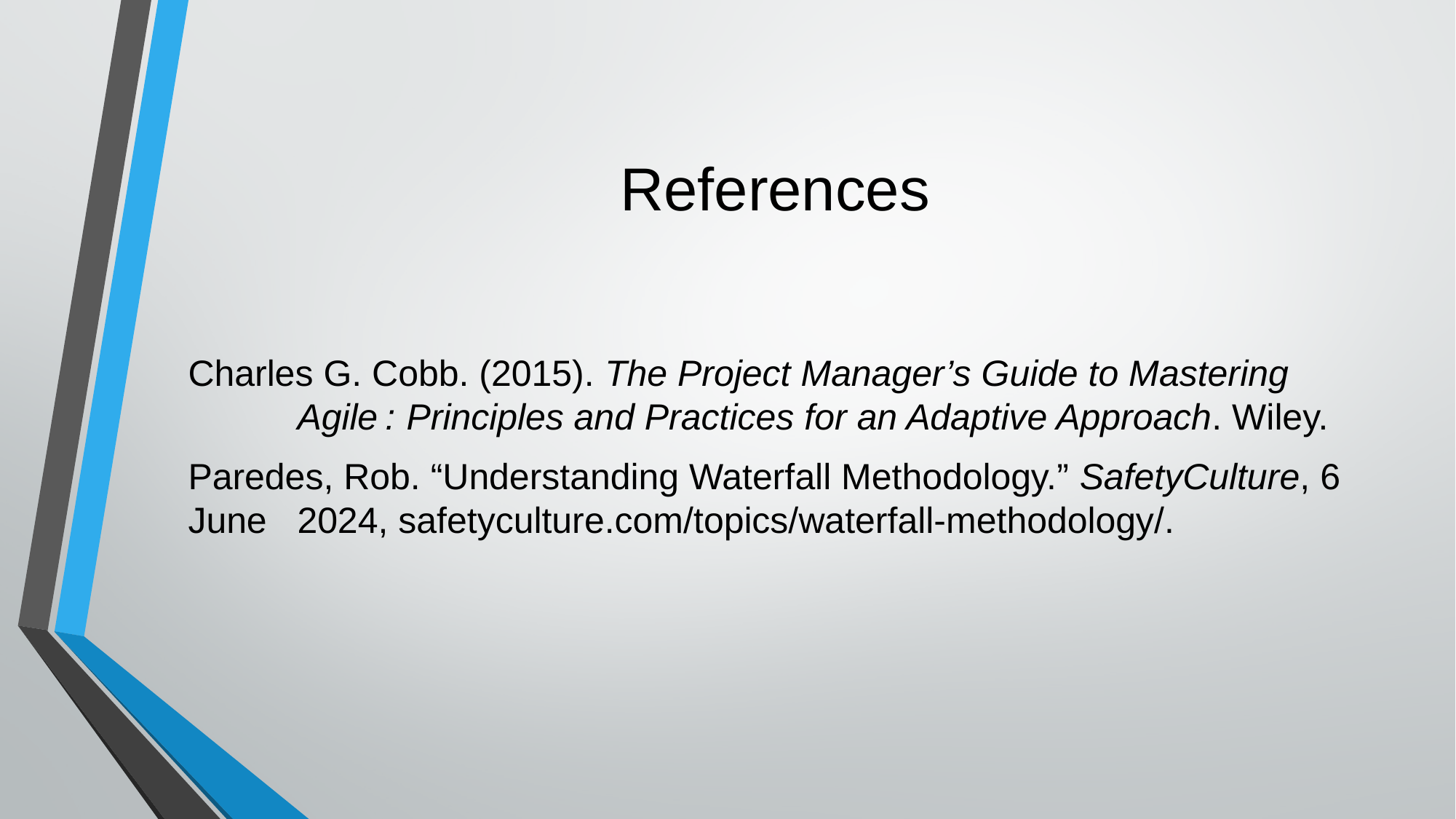

# References
Charles G. Cobb. (2015). The Project Manager’s Guide to Mastering 	Agile : 	Principles and Practices for an Adaptive Approach. Wiley.
Paredes, Rob. “Understanding Waterfall Methodology.” SafetyCulture, 6 June 	2024, safetyculture.com/topics/waterfall-methodology/.